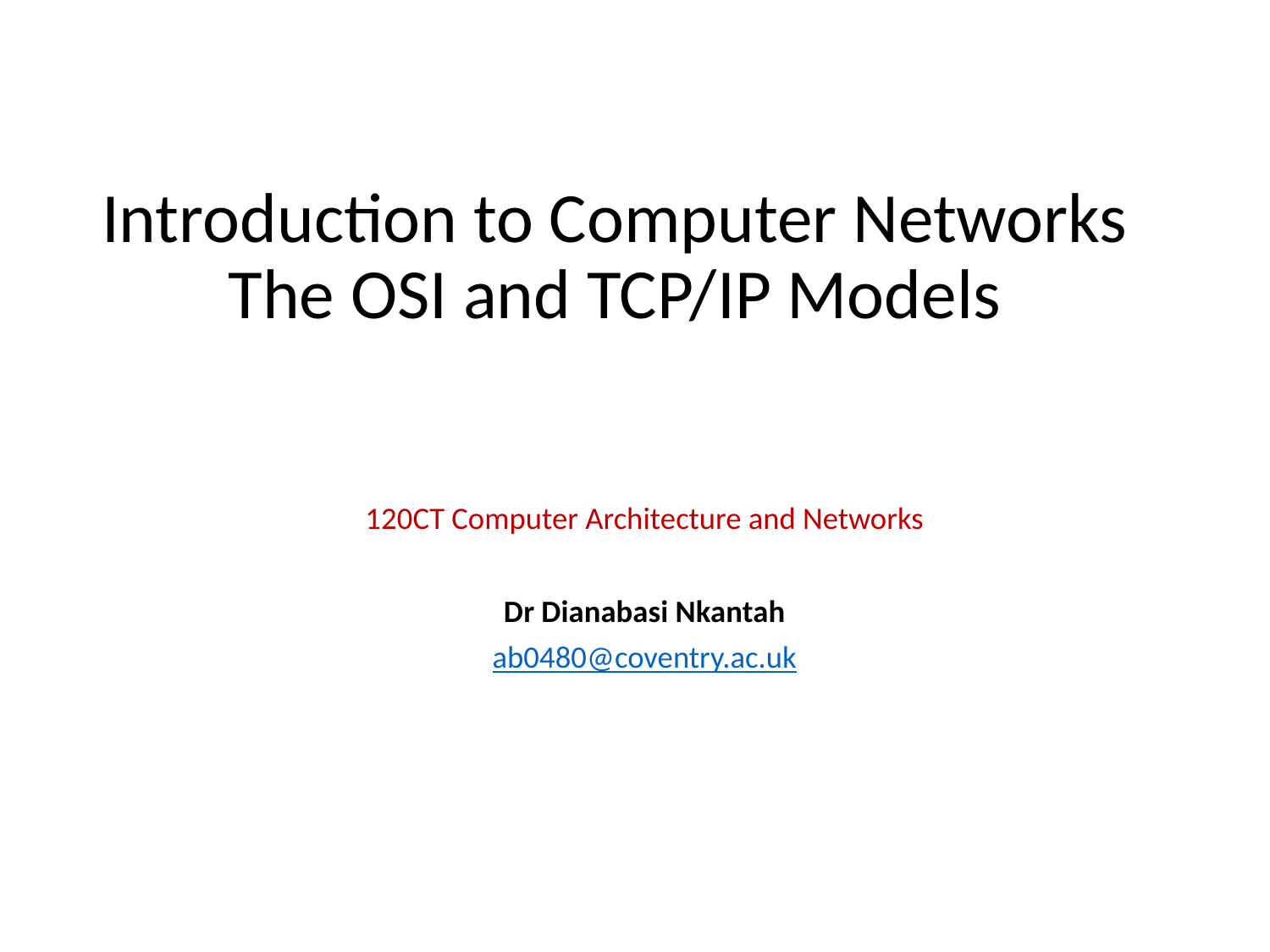

# Introduction to Computer Networks The OSI and TCP/IP Models
120CT Computer Architecture and Networks

Dr Dianabasi Nkantah
ab0480@coventry.ac.uk